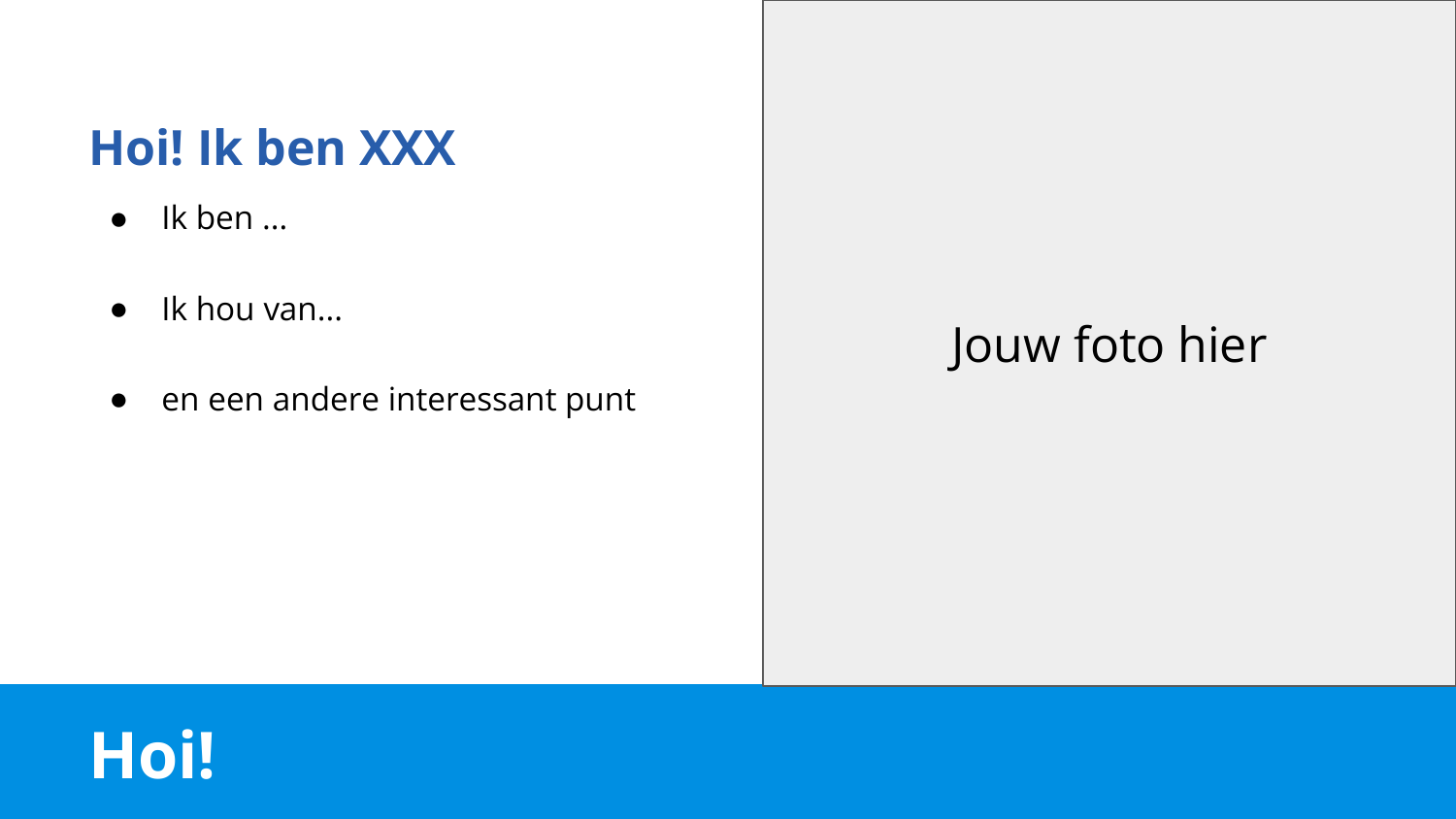

Jouw foto hier
Hoi! Ik ben XXX
Ik ben ...
Ik hou van...
en een andere interessant punt

# Hoi!